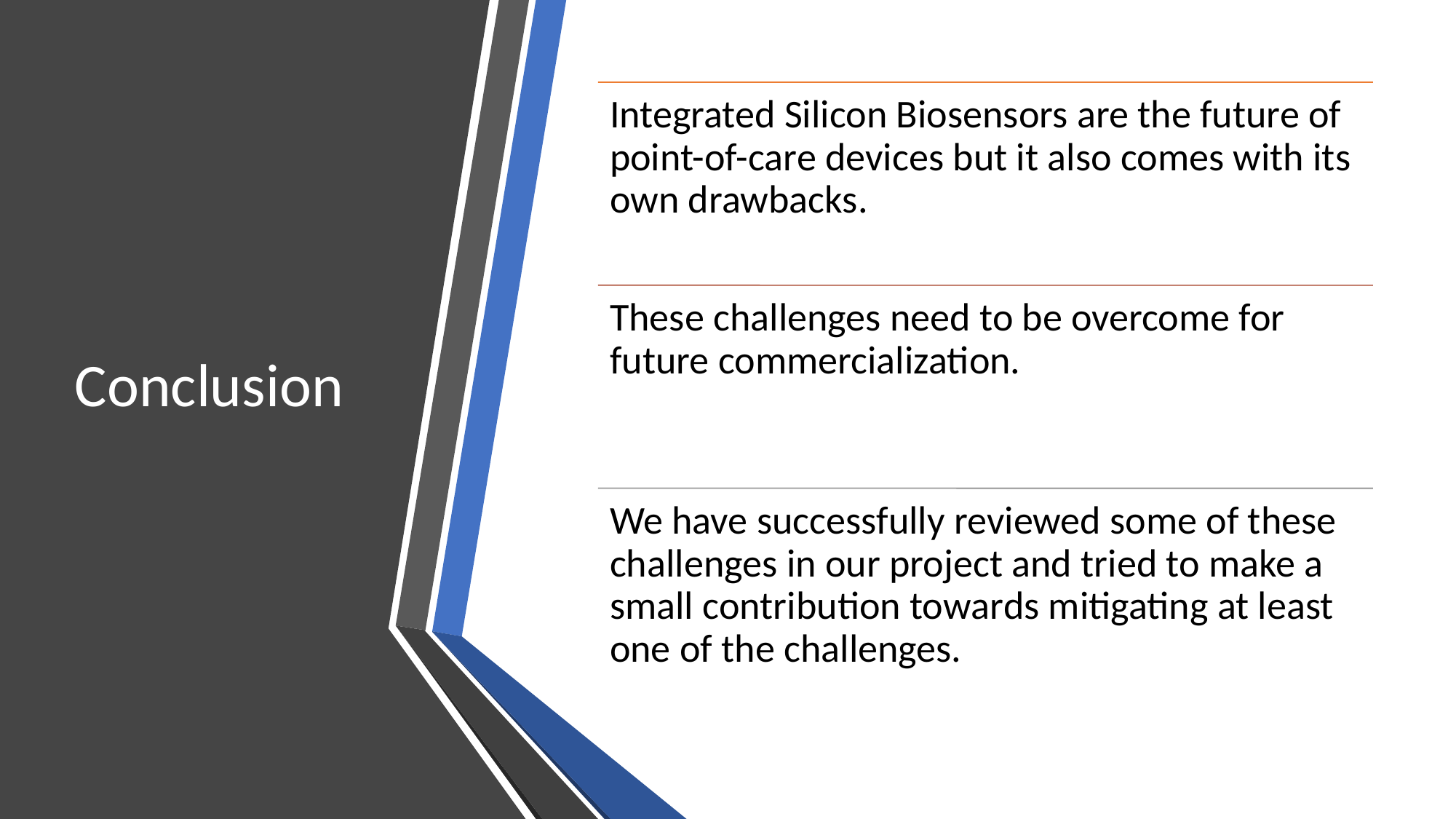

# Conclusion
Integrated Silicon Biosensors are the future of point-of-care devices but it also comes with its own drawbacks.
These challenges need to be overcome for future commercialization.
We have successfully reviewed some of these challenges in our project and tried to make a small contribution towards mitigating at least one of the challenges.